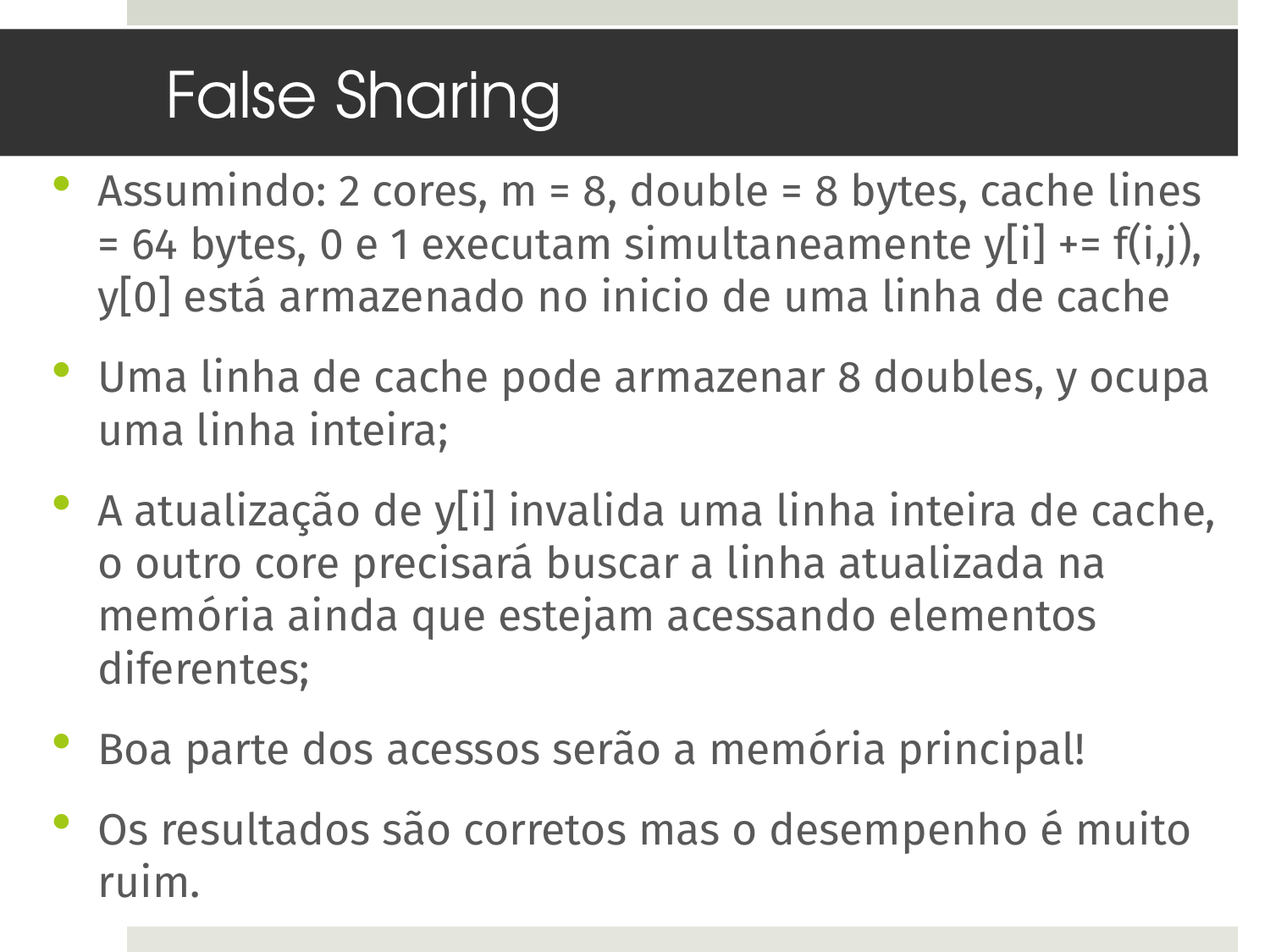

# False Sharing
Assumindo: 2 cores, m = 8, double = 8 bytes, cache lines = 64 bytes, 0 e 1 executam simultaneamente y[i] += f(i,j), y[0] está armazenado no inicio de uma linha de cache
Uma linha de cache pode armazenar 8 doubles, y ocupa uma linha inteira;
A atualização de y[i] invalida uma linha inteira de cache, o outro core precisará buscar a linha atualizada na memória ainda que estejam acessando elementos diferentes;
Boa parte dos acessos serão a memória principal!
Os resultados são corretos mas o desempenho é muito ruim.